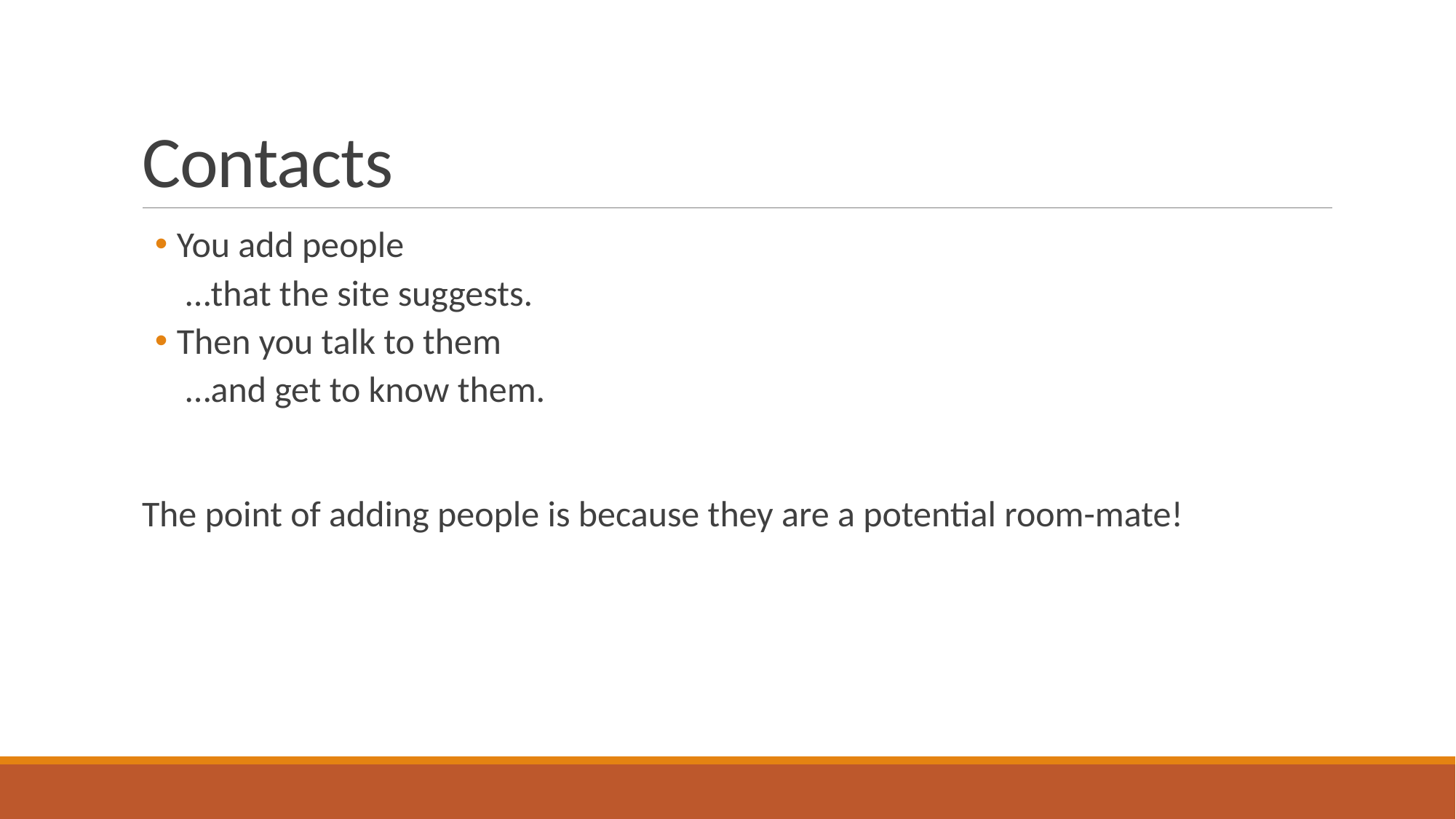

# Contacts
You add people
…that the site suggests.
Then you talk to them
…and get to know them.

The point of adding people is because they are a potential room-mate!